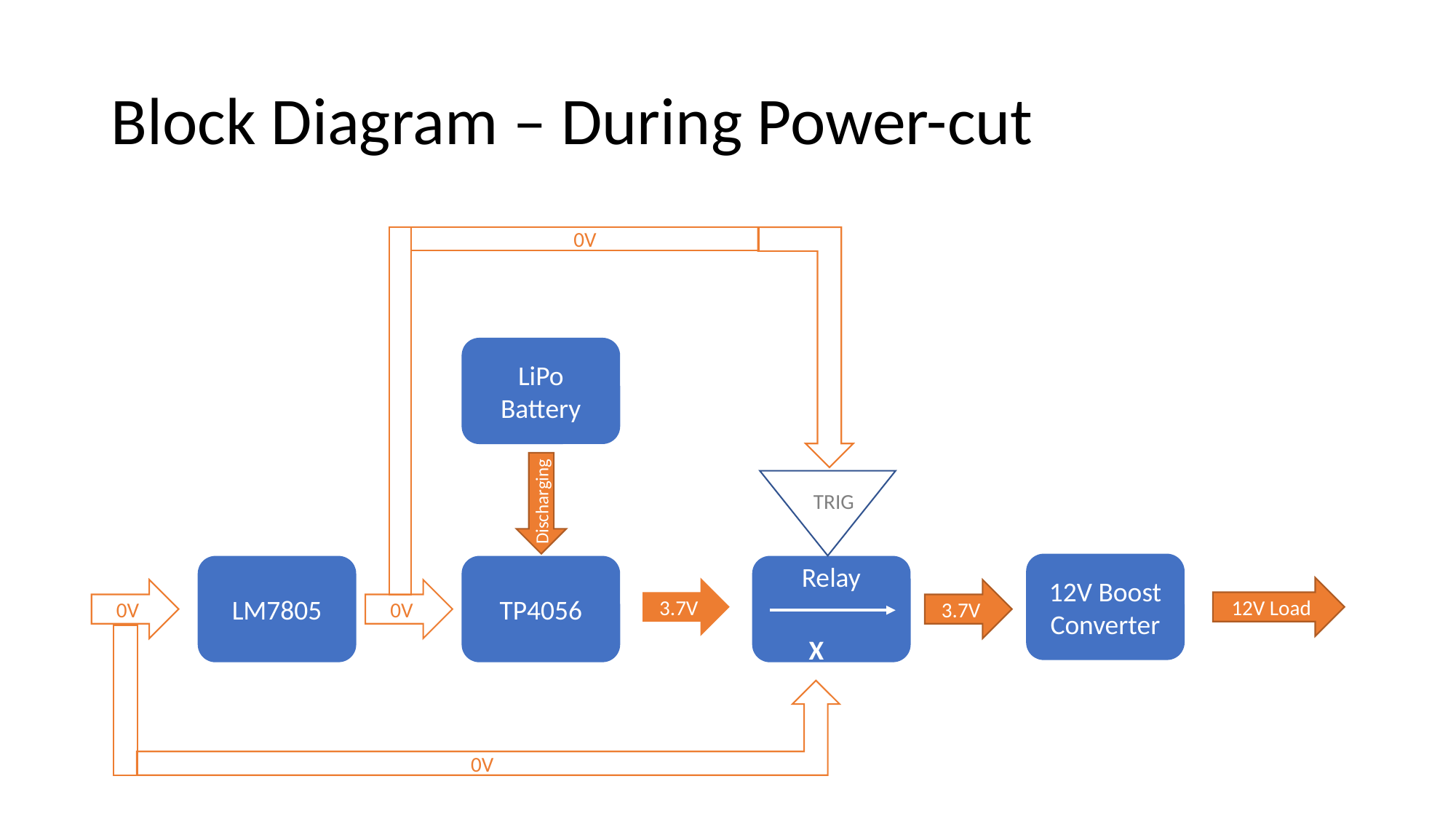

# Block Diagram – During Power-cut
0V

LiPo
Battery

TRIG
Discharging
12V Boost
Converter
LM7805
TP4056
Relay
3.7V
12V Load
0V
0V
3.7V

X
0V